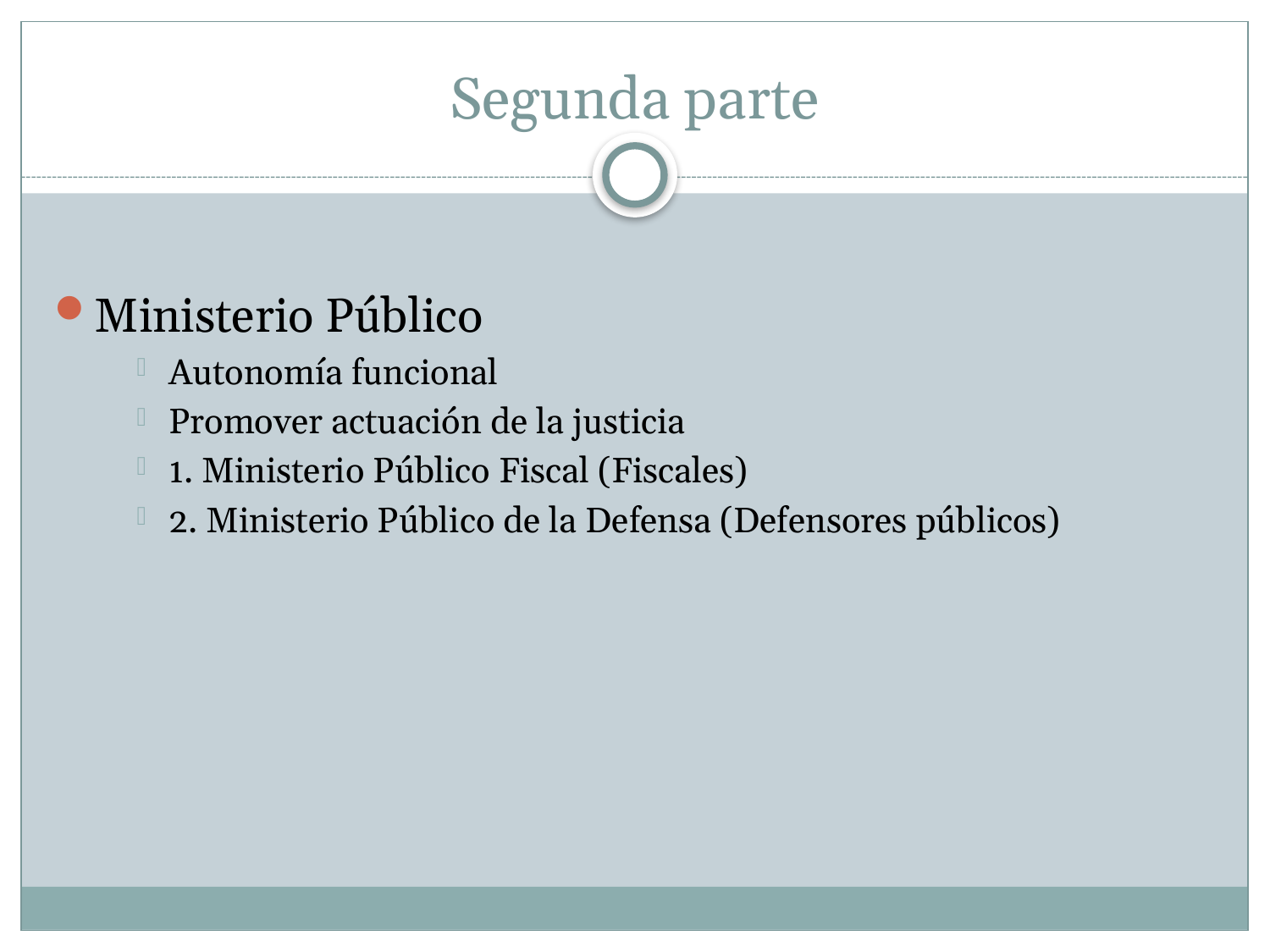

# Segunda parte

Ministerio Público
Autonomía funcional
Promover actuación de la justicia
1. Ministerio Público Fiscal (Fiscales)
2. Ministerio Público de la Defensa (Defensores públicos)